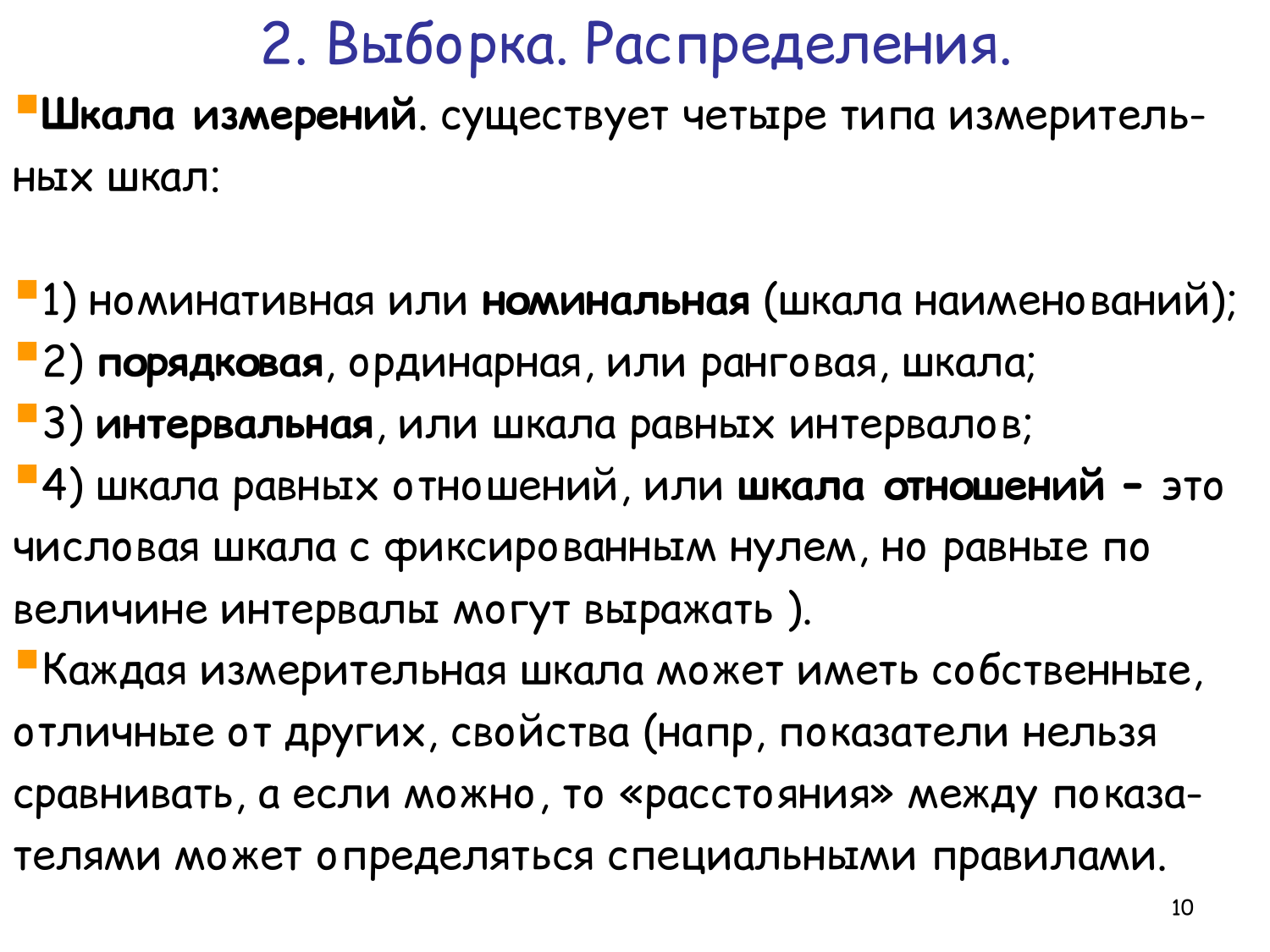

2. Выборка. Распределения.
Шкала измерений. существует четыре типа измеритель-
ных шкал:

1) номинативная или номинальная (шкала наименований);
2) порядковая, ординарная, или ранговая, шкала;
3) интервальная, или шкала равных интервалов;
4) шкала равных отношений, или шкала отношений – это числовая шкала с фиксированным нулем, но равные по величине интервалы могут выражать ).
Каждая измерительная шкала может иметь собственные, отличные от других, свойства (напр, показатели нельзя сравнивать, а если можно, то «расстояния» между показа-телями может определяться специальными правилами.
10